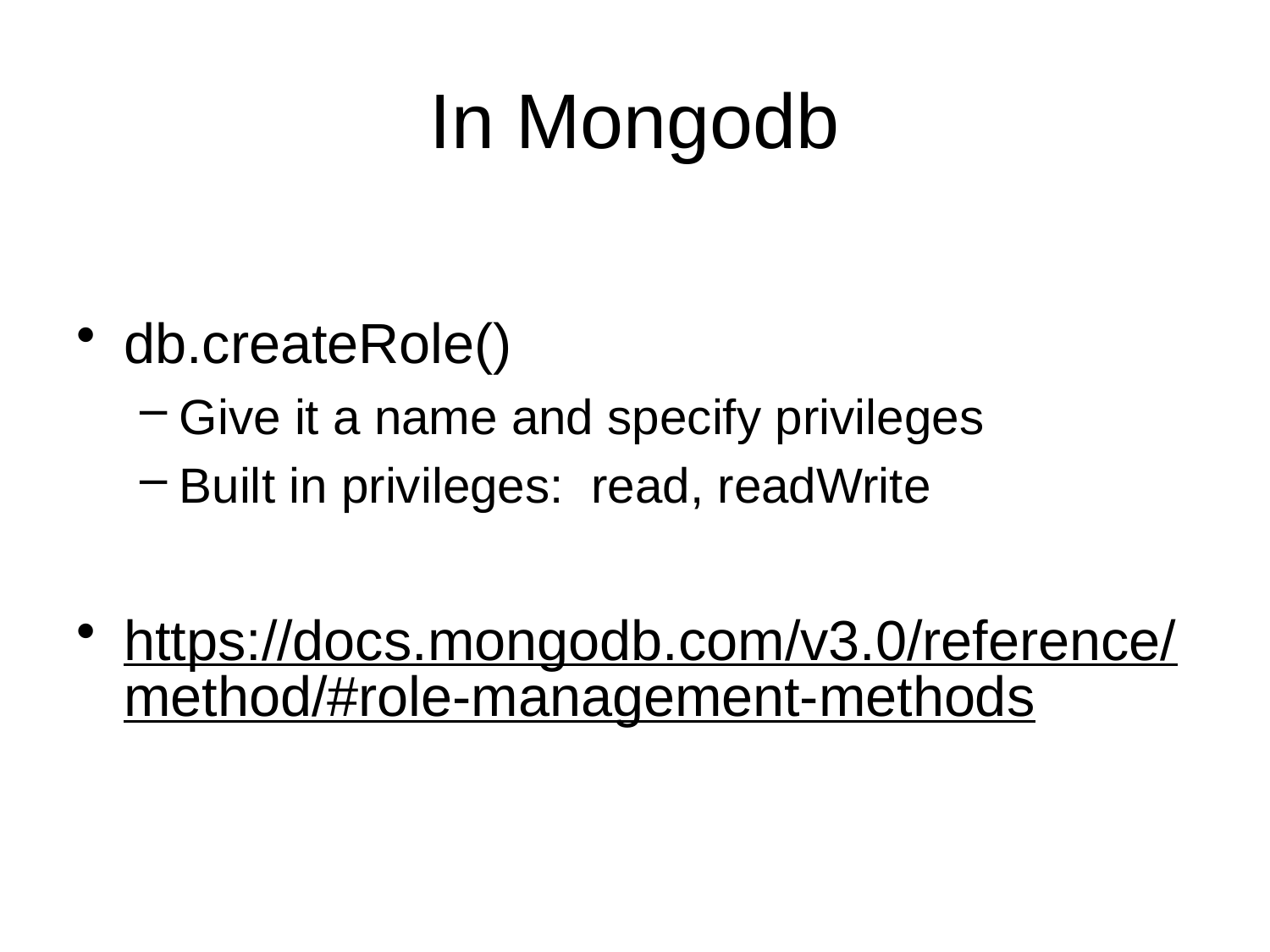

# In Mongodb

db.createRole()
Give it a name and specify privileges
Built in privileges:  read, readWrite

https://docs.mongodb.com/v3.0/reference/method/#role-management-methods